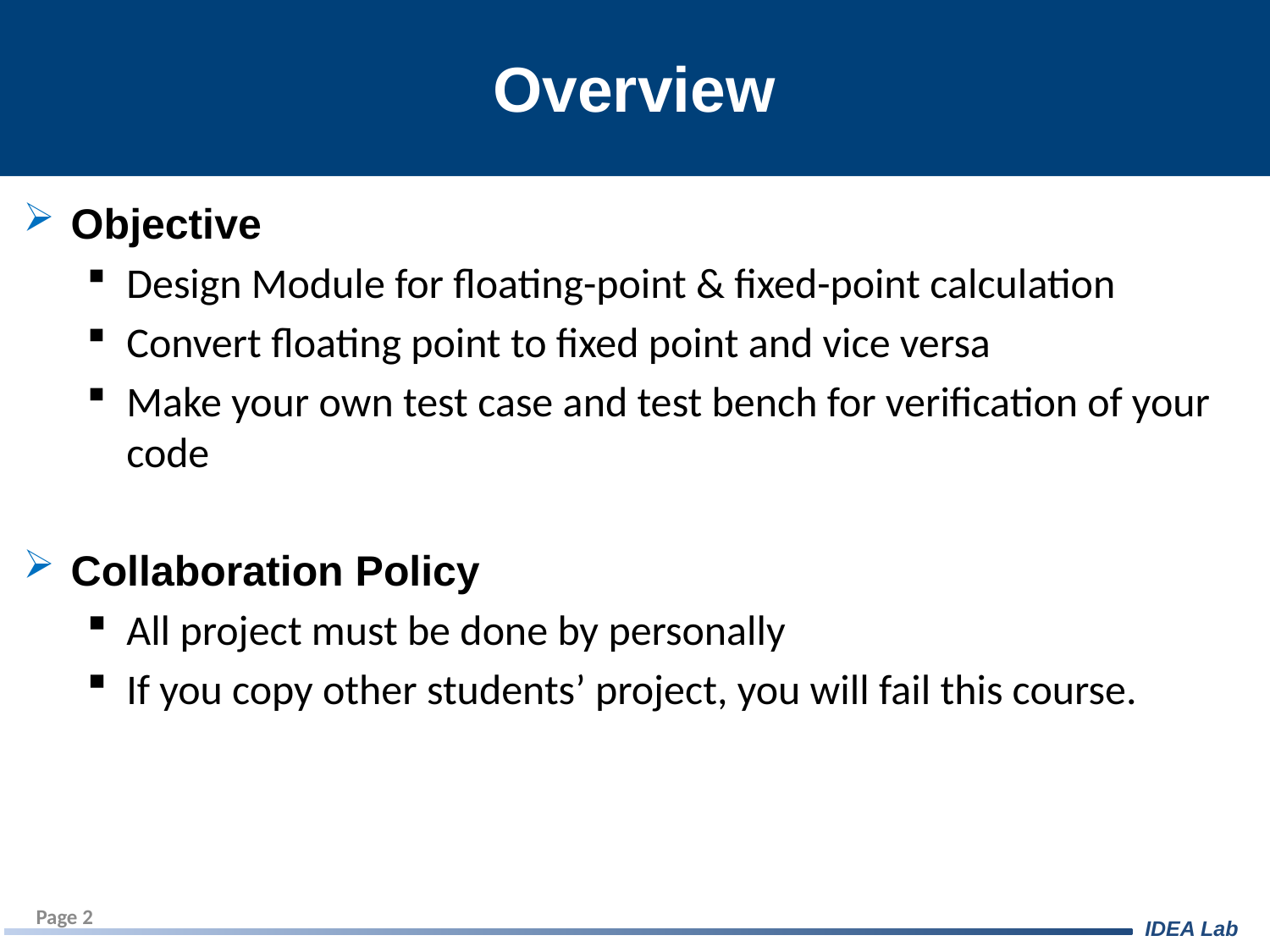

# Overview
Objective
Design Module for floating-point & fixed-point calculation
Convert floating point to fixed point and vice versa
Make your own test case and test bench for verification of your code

Collaboration Policy
All project must be done by personally
If you copy other students’ project, you will fail this course.

Page 2